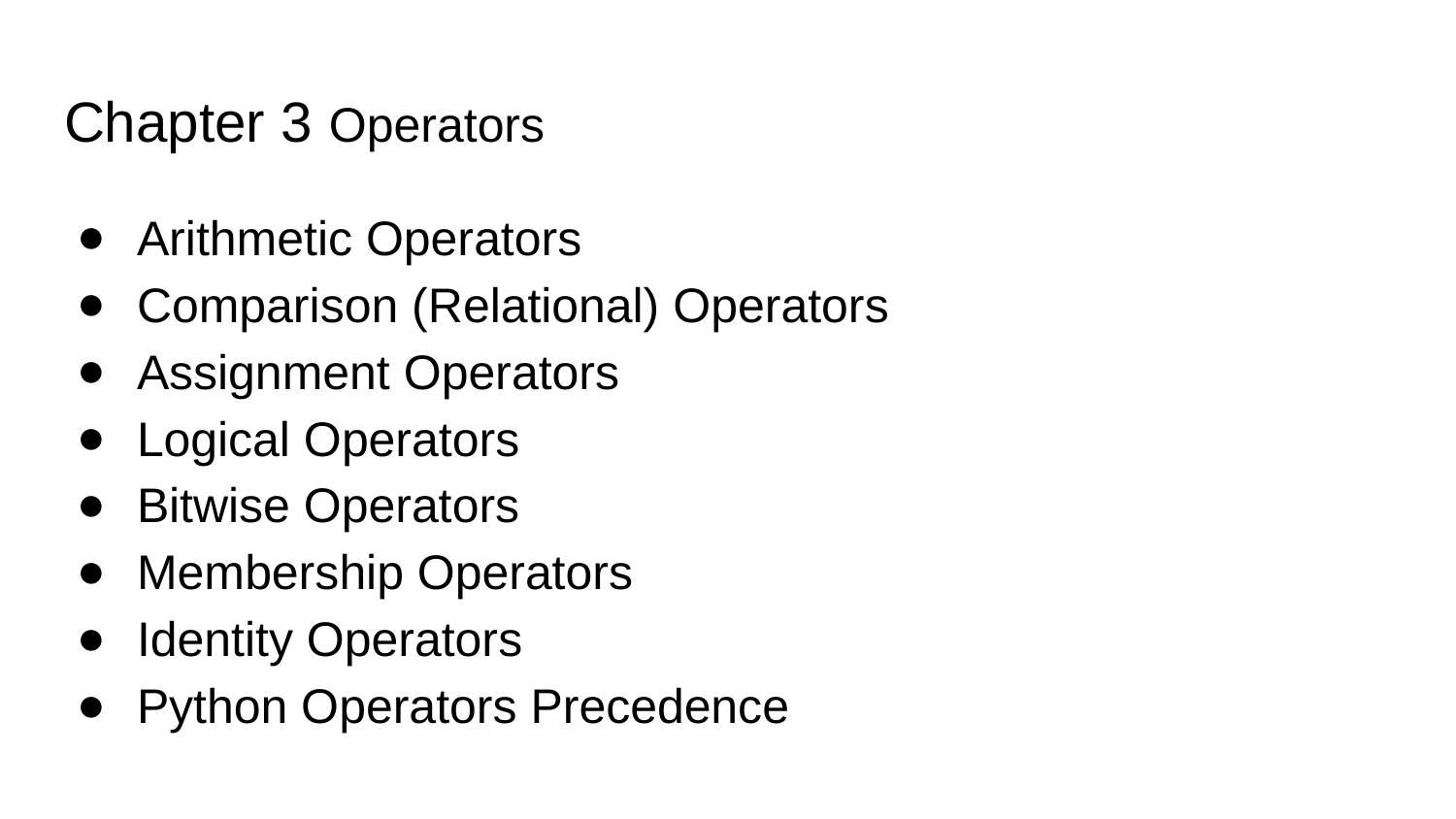

# Chapter 3 Operators

Arithmetic Operators
Comparison (Relational) Operators
Assignment Operators
Logical Operators
Bitwise Operators
Membership Operators
Identity Operators
Python Operators Precedence